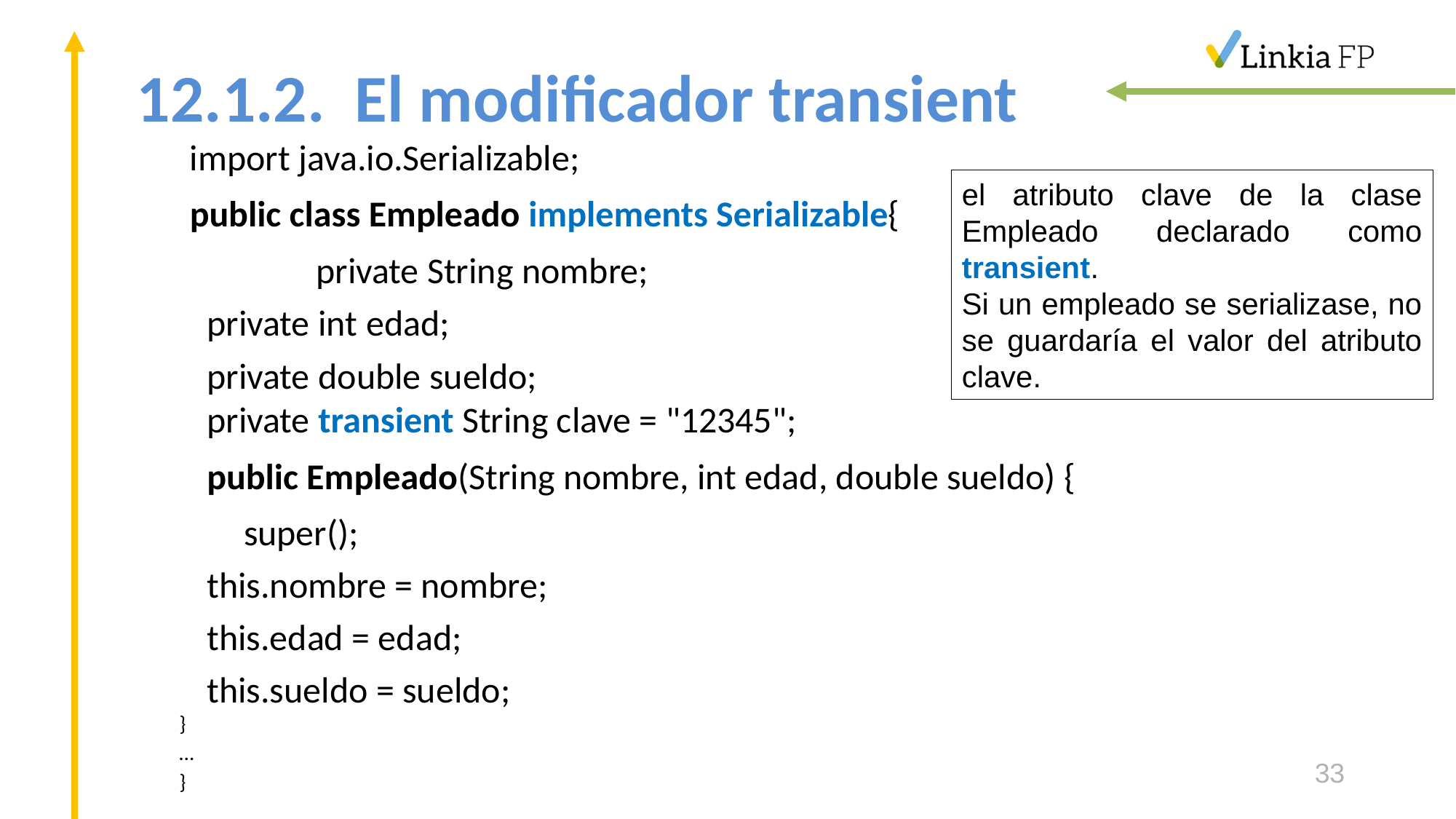

# 12.1.2.	El modificador transient
import java.io.Serializable;
public class Empleado implements Serializable{
		private String nombre;
	private int edad;
	private double sueldo;
	private transient String clave = "12345";
public Empleado(String nombre, int edad, double sueldo) {
	super();
this.nombre = nombre;
this.edad = edad;
this.sueldo = sueldo;
}
…
}
el atributo clave de la clase Empleado declarado como transient.
Si un empleado se serializase, no se guardaría el valor del atributo clave.
33